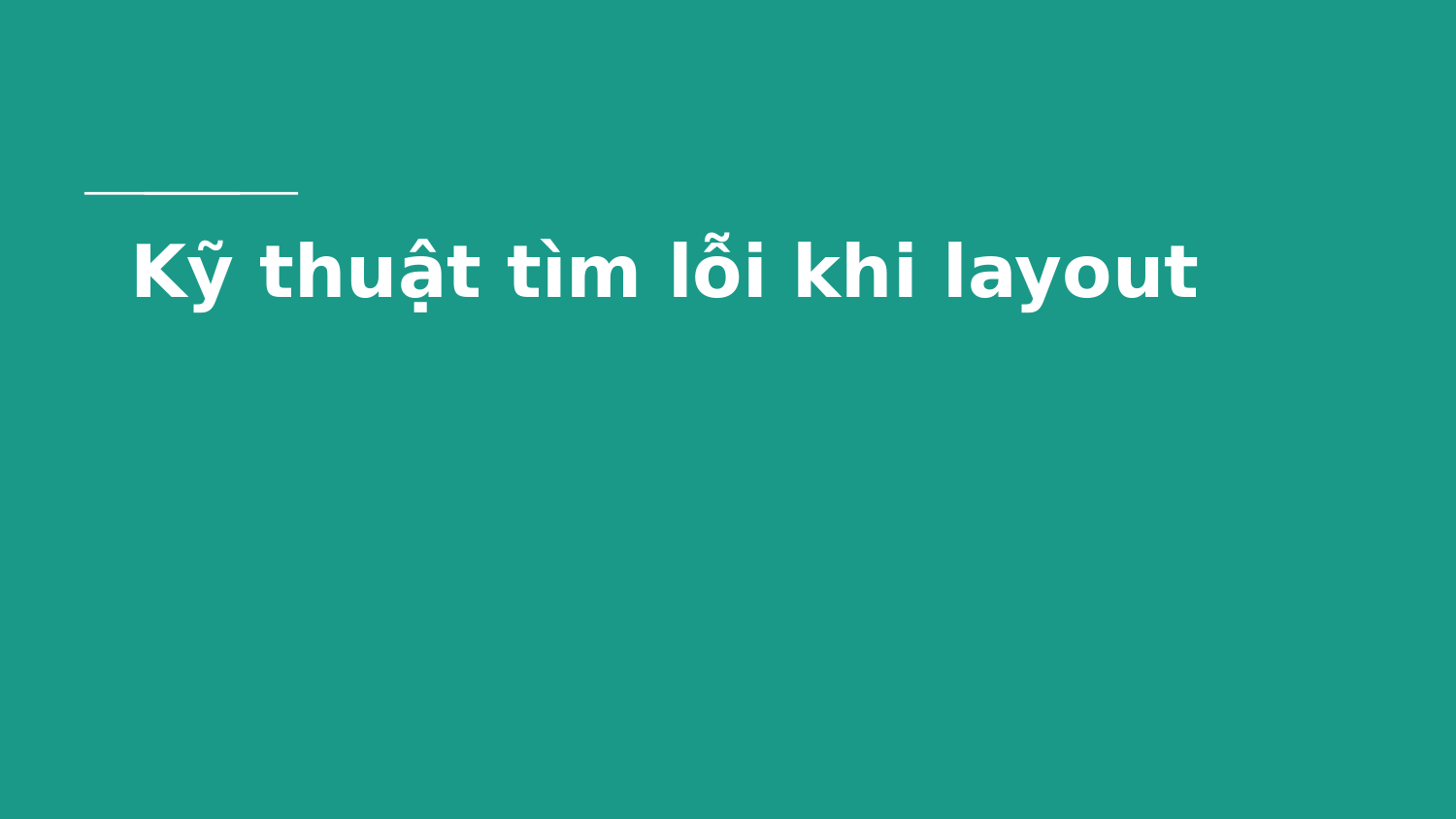

# Kỹ thuật tìm lỗi khi layout